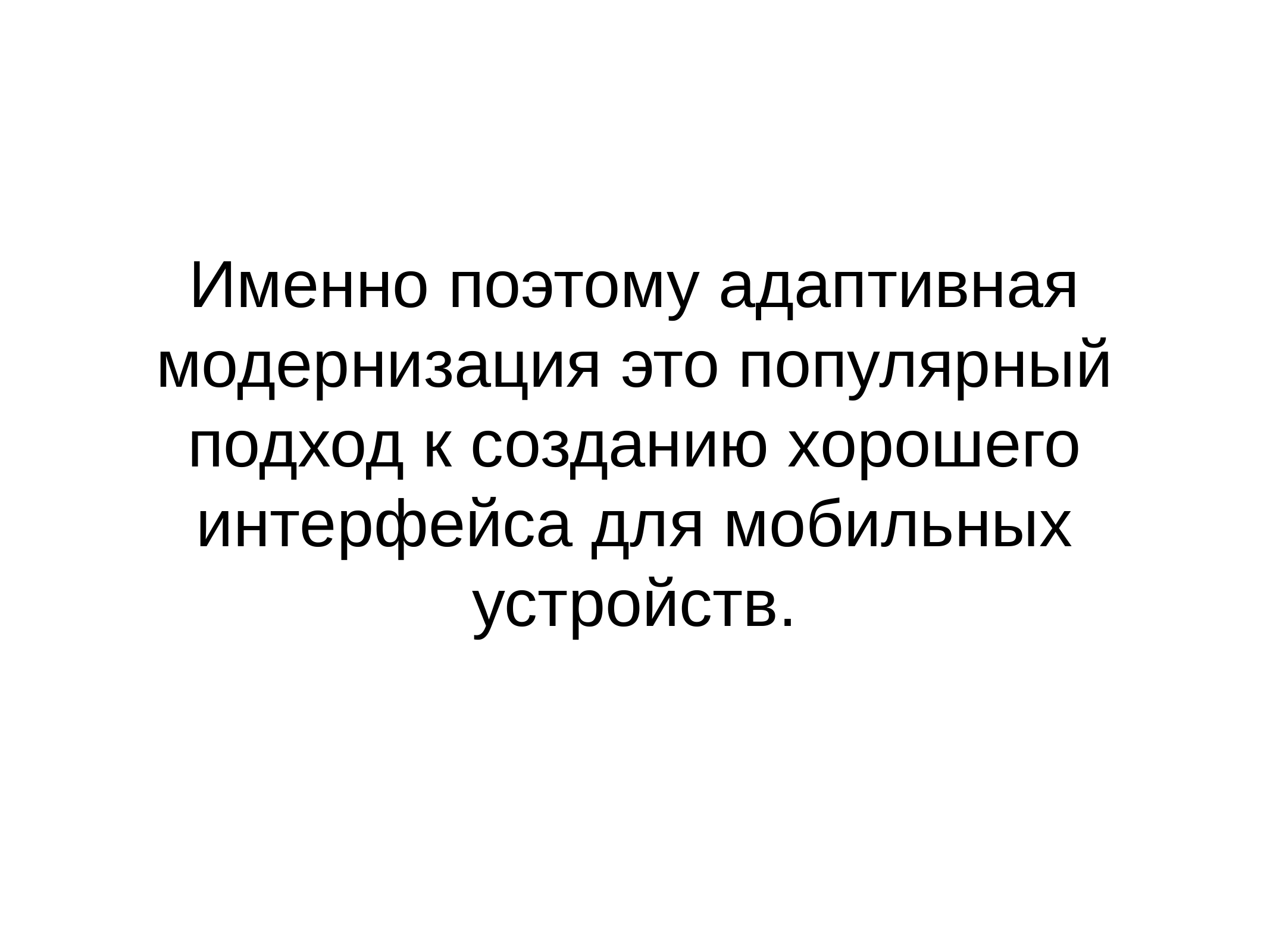

# Именно поэтому адаптивная модернизация это популярный подход к созданию хорошего интерфейса для мобильных устройств.